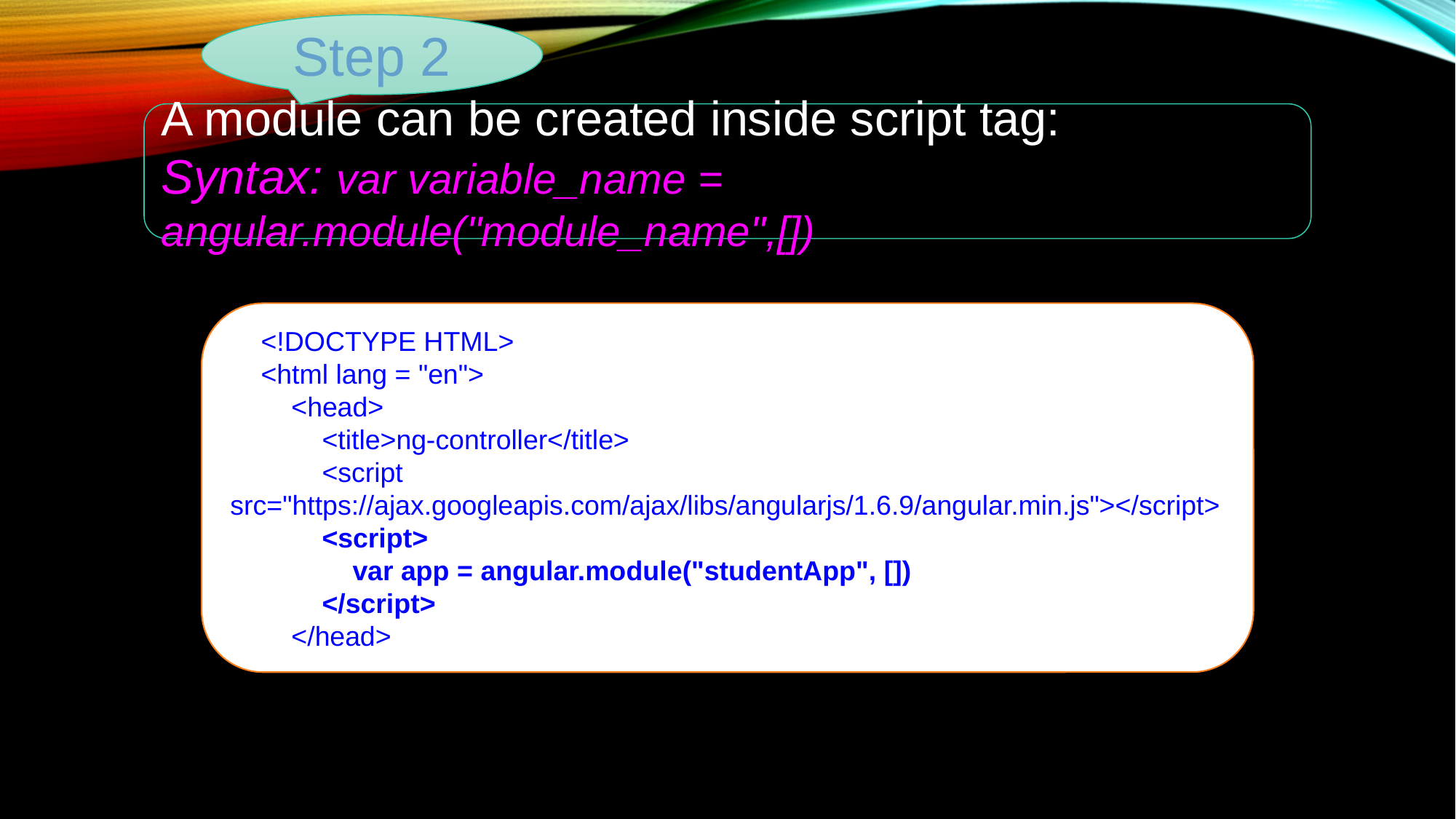

Step 2
A module can be created inside script tag:
Syntax: var variable_name = angular.module("module_name",[])
    <!DOCTYPE HTML>
    <html lang = "en">
        <head>
            <title>ng-controller</title>
            <script src="https://ajax.googleapis.com/ajax/libs/angularjs/1.6.9/angular.min.js"></script>
            <script>
                var app = angular.module("studentApp", [])
            </script>
        </head>